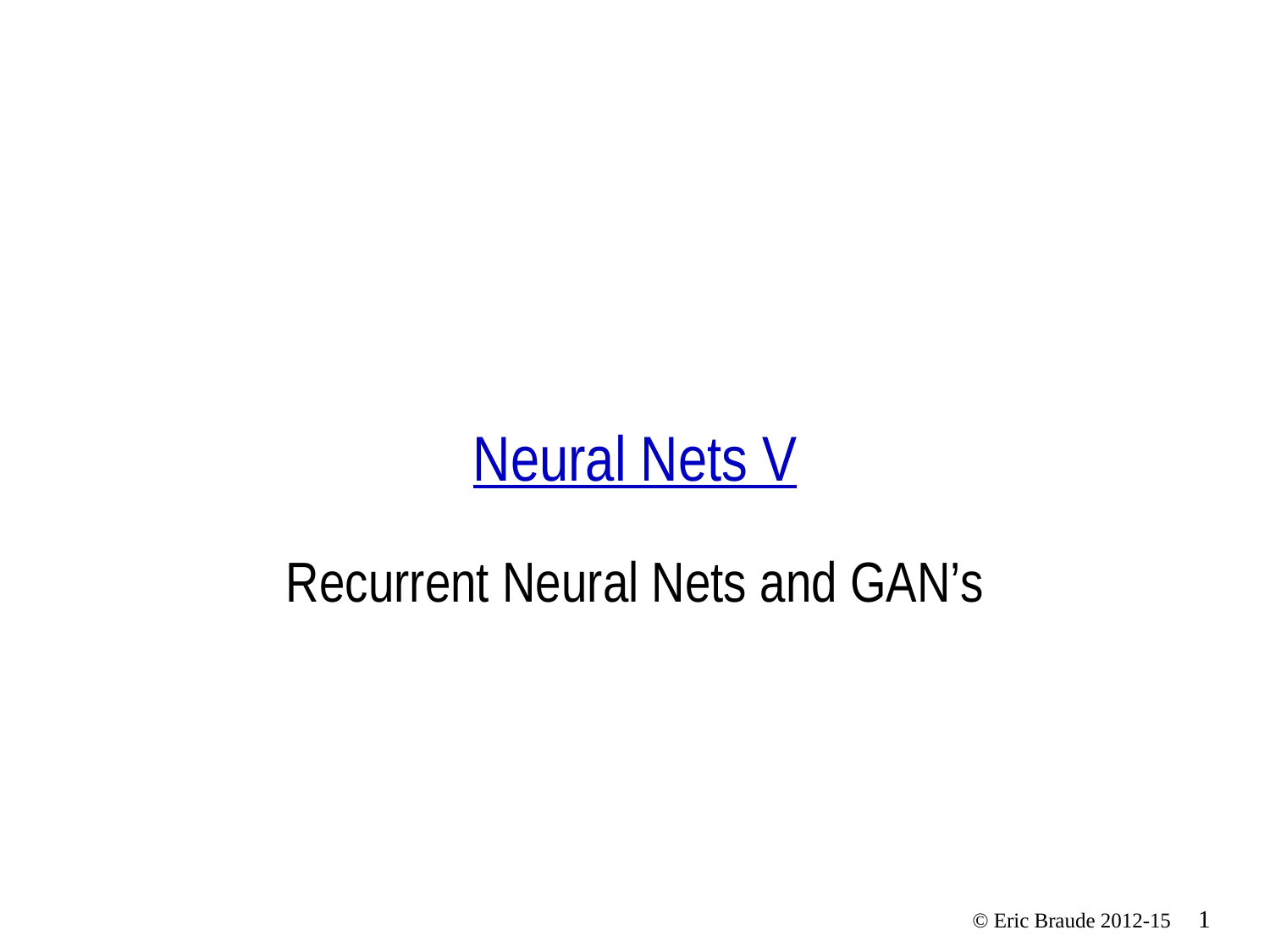

# Neural Nets V
Recurrent Neural Nets and GAN’s